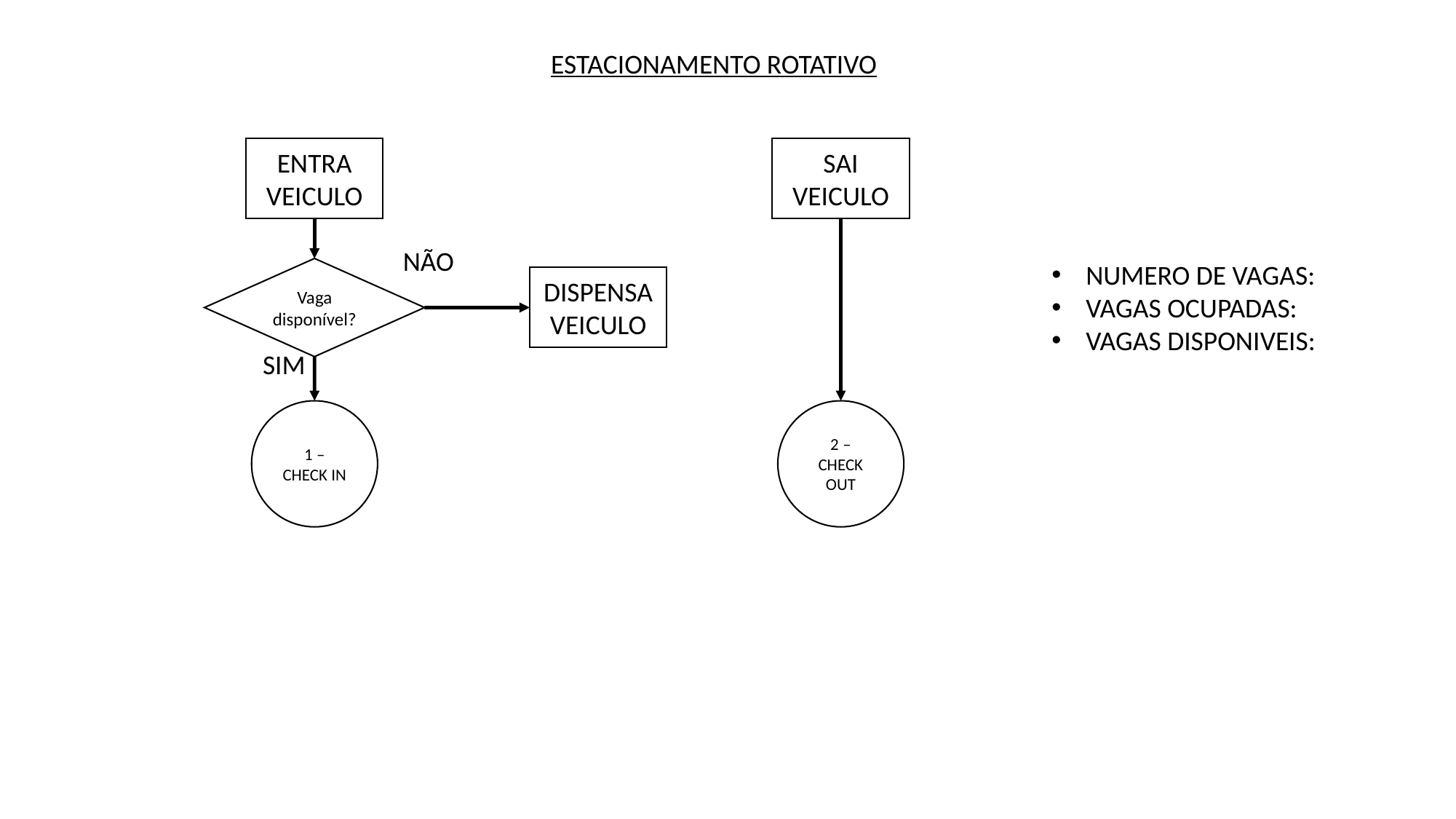

ESTACIONAMENTO ROTATIVO
ENTRA VEICULO
SAI VEICULO
NÃO
NUMERO DE VAGAS:
VAGAS OCUPADAS:
VAGAS DISPONIVEIS:
Vaga disponível?
DISPENSA VEICULO
SIM
2 – CHECK OUT
1 – CHECK IN